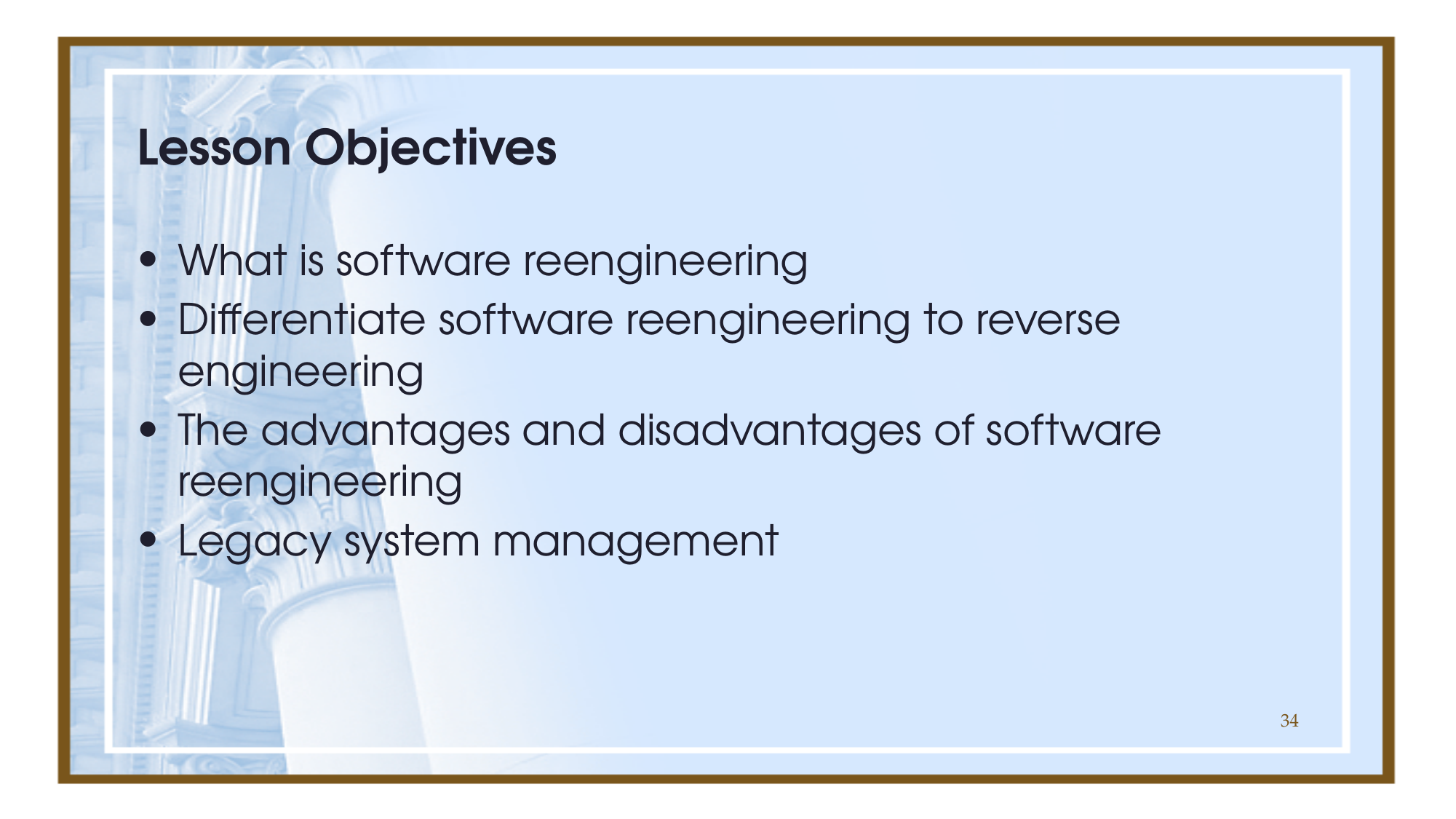

# Lesson Objectives
What is software reengineering
Differentiate software reengineering to reverse engineering
The advantages and disadvantages of software reengineering
Legacy system management
34